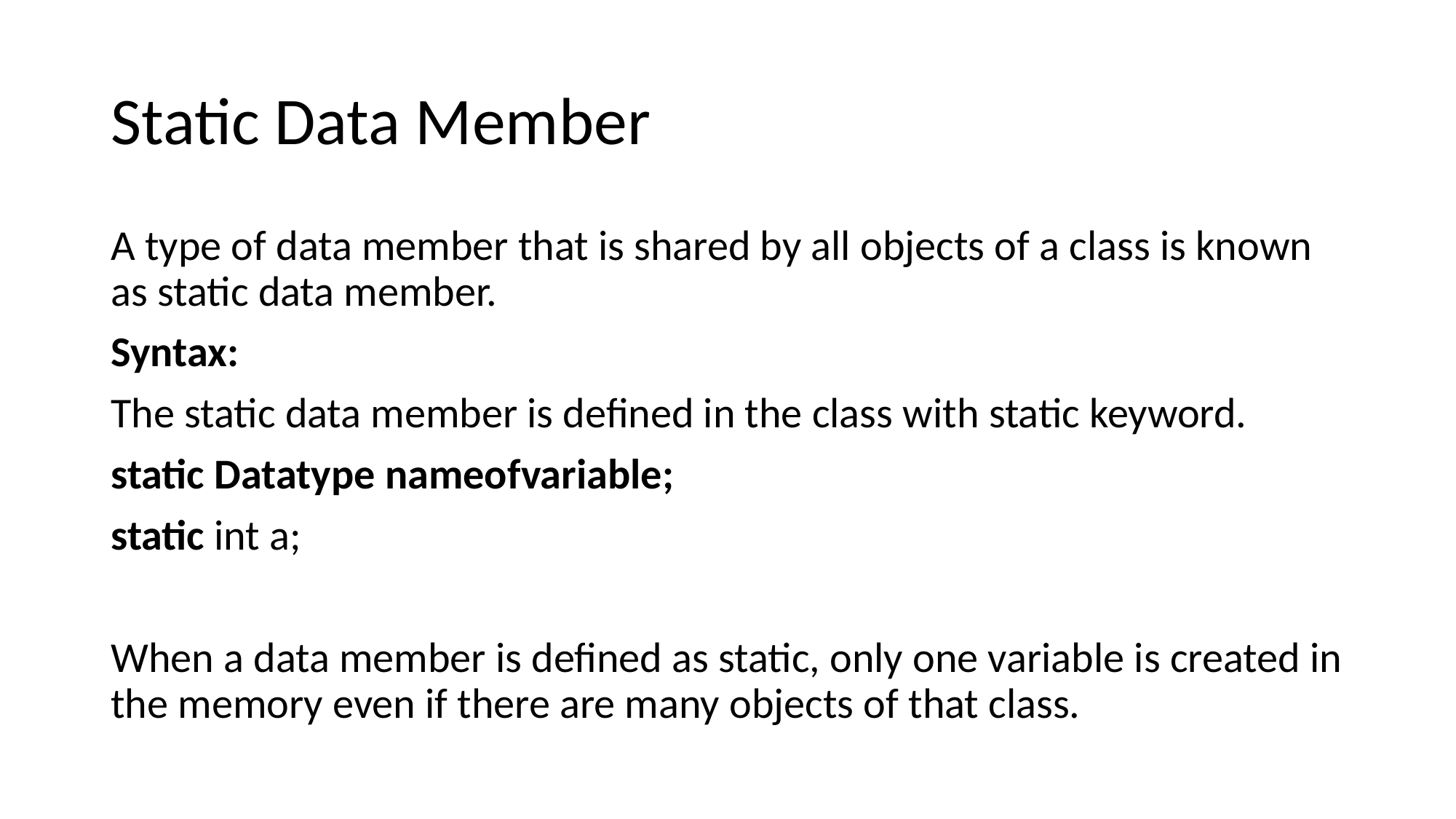

# Static Data Member
A type of data member that is shared by all objects of a class is known as static data member.
Syntax:
The static data member is defined in the class with static keyword.
static Datatype nameofvariable;
static int a;

When a data member is defined as static, only one variable is created in the memory even if there are many objects of that class.